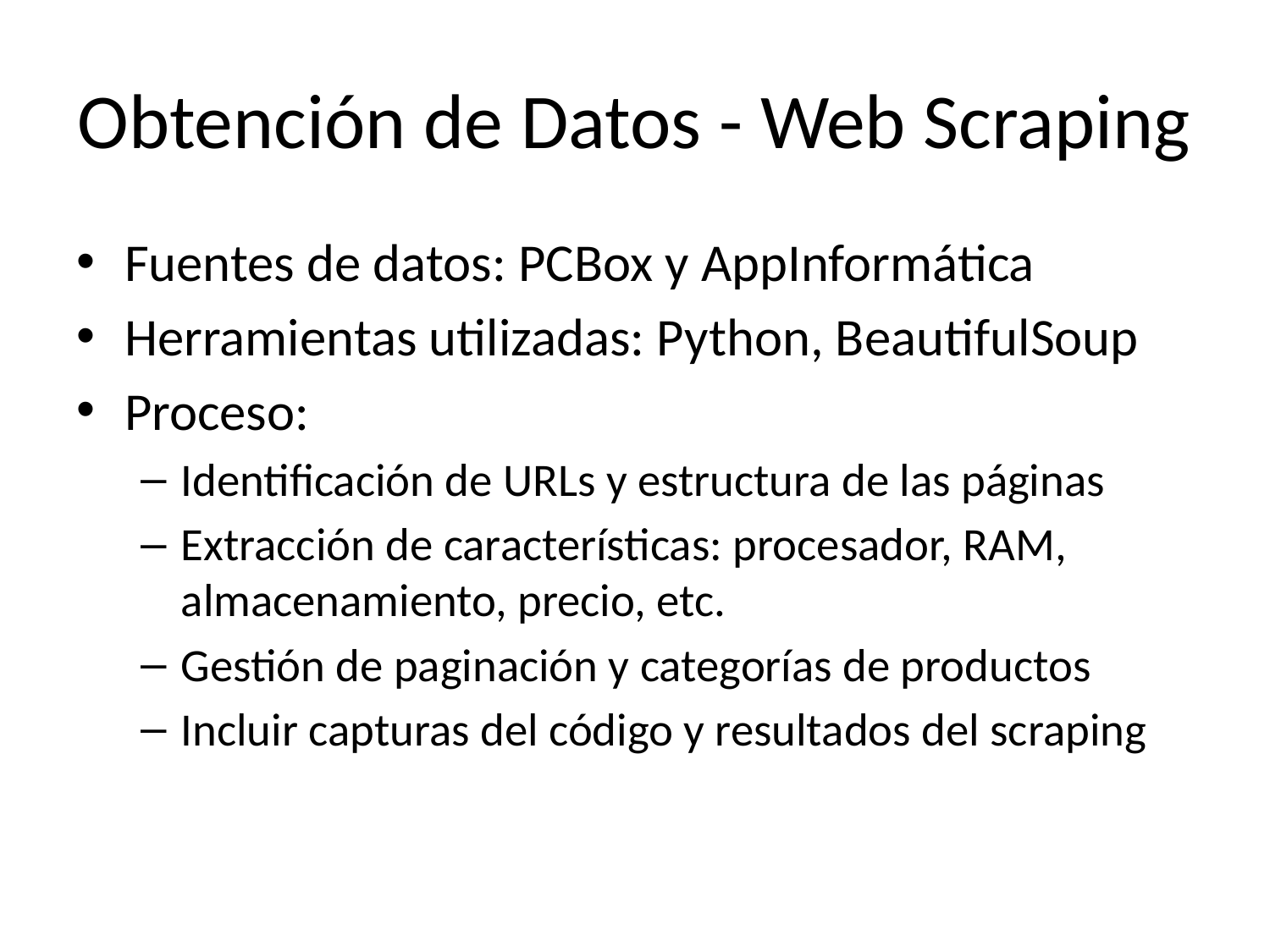

# Obtención de Datos - Web Scraping
Fuentes de datos: PCBox y AppInformática
Herramientas utilizadas: Python, BeautifulSoup
Proceso:
Identificación de URLs y estructura de las páginas
Extracción de características: procesador, RAM, almacenamiento, precio, etc.
Gestión de paginación y categorías de productos
Incluir capturas del código y resultados del scraping